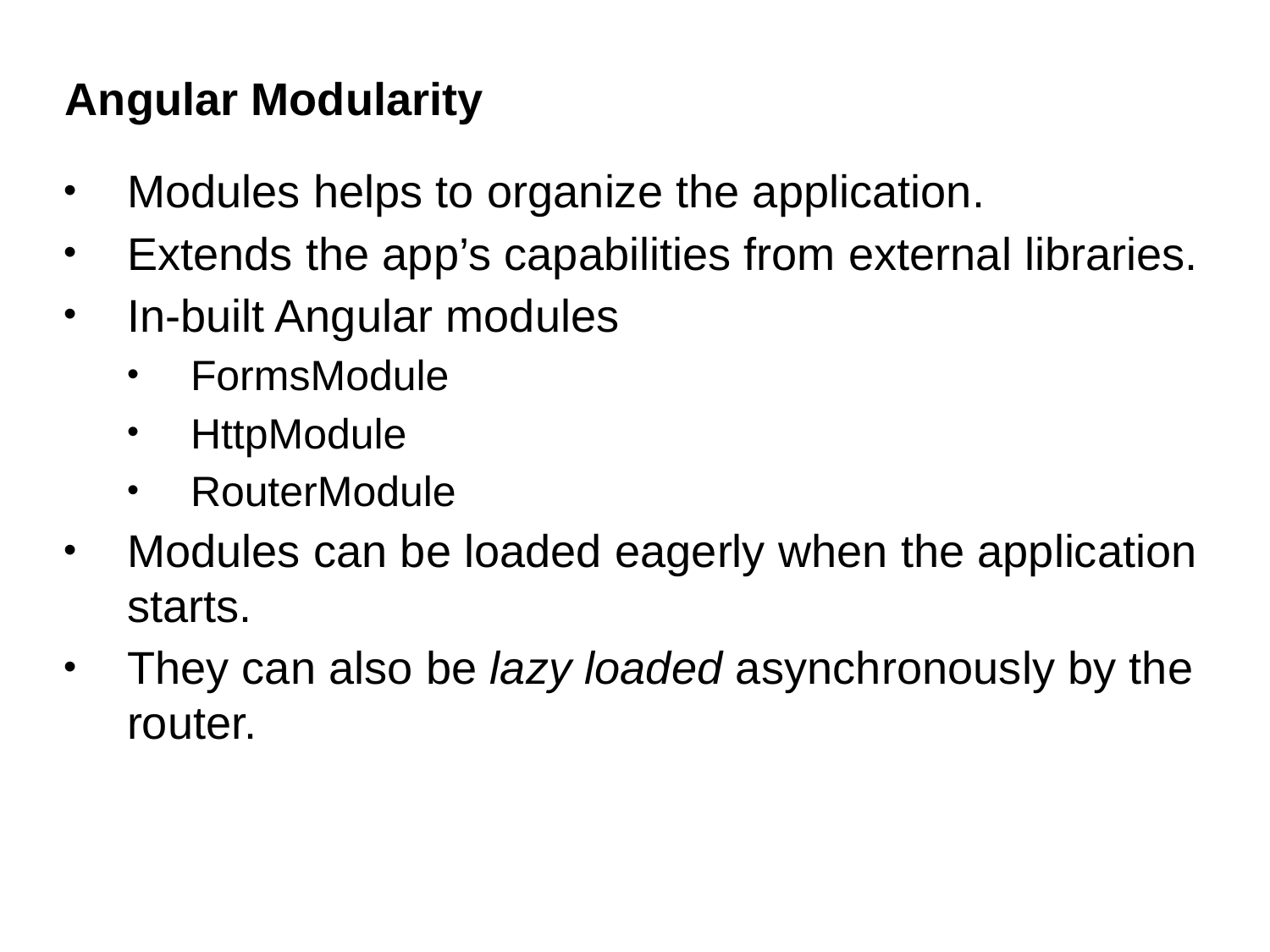

# Angular Modularity
Modules helps to organize the application.
Extends the app’s capabilities from external libraries.
In-built Angular modules
FormsModule
HttpModule
RouterModule
Modules can be loaded eagerly when the application starts.
They can also be lazy loaded asynchronously by the router.